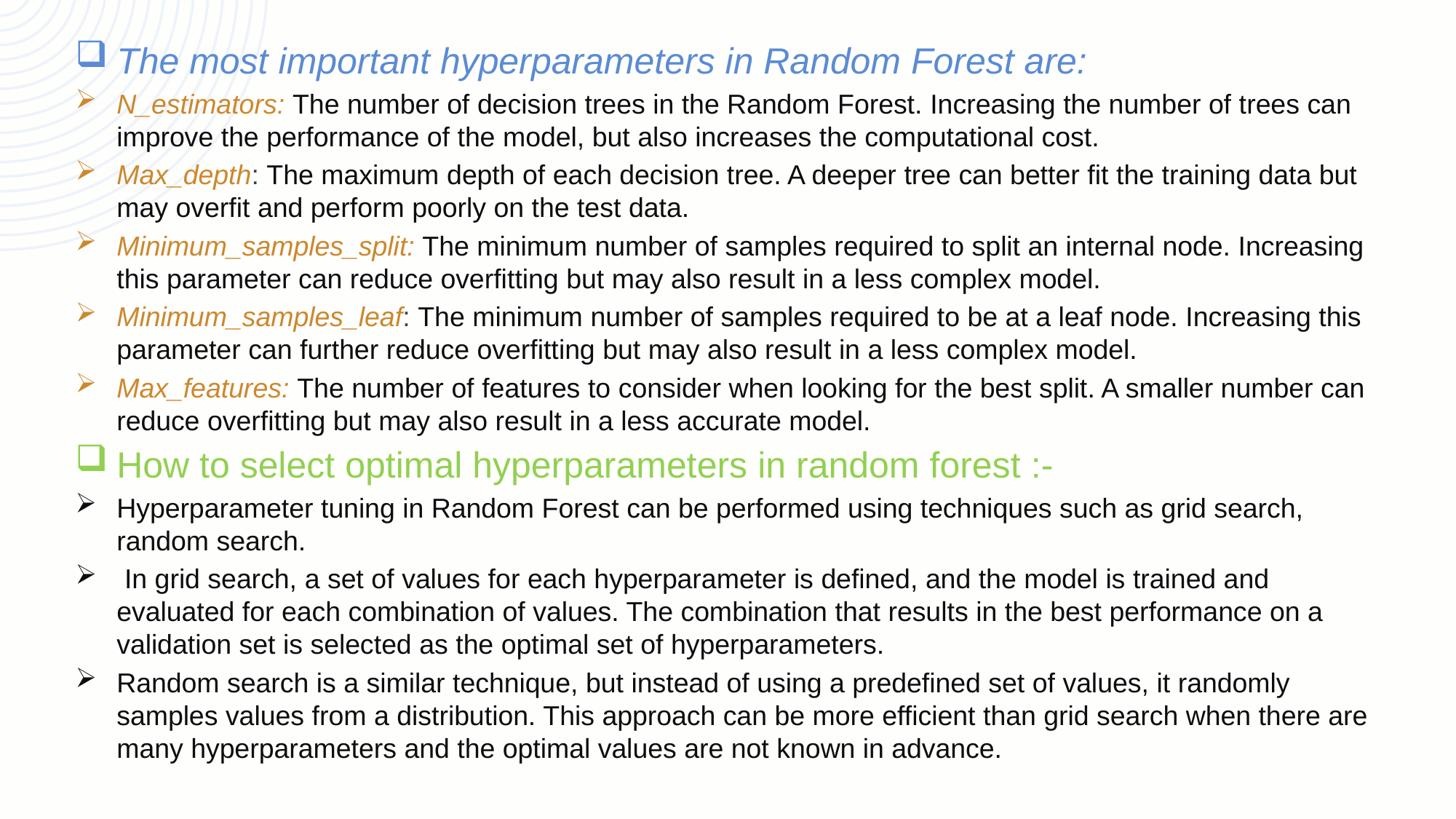

The most important hyperparameters in Random Forest are:
N_estimators: The number of decision trees in the Random Forest. Increasing the number of trees can improve the performance of the model, but also increases the computational cost.
Max_depth: The maximum depth of each decision tree. A deeper tree can better fit the training data but may overfit and perform poorly on the test data.
Minimum_samples_split: The minimum number of samples required to split an internal node. Increasing this parameter can reduce overfitting but may also result in a less complex model.
Minimum_samples_leaf: The minimum number of samples required to be at a leaf node. Increasing this parameter can further reduce overfitting but may also result in a less complex model.
Max_features: The number of features to consider when looking for the best split. A smaller number can reduce overfitting but may also result in a less accurate model.
How to select optimal hyperparameters in random forest :-
Hyperparameter tuning in Random Forest can be performed using techniques such as grid search, random search.
 In grid search, a set of values for each hyperparameter is defined, and the model is trained and evaluated for each combination of values. The combination that results in the best performance on a validation set is selected as the optimal set of hyperparameters.
Random search is a similar technique, but instead of using a predefined set of values, it randomly samples values from a distribution. This approach can be more efficient than grid search when there are many hyperparameters and the optimal values are not known in advance.